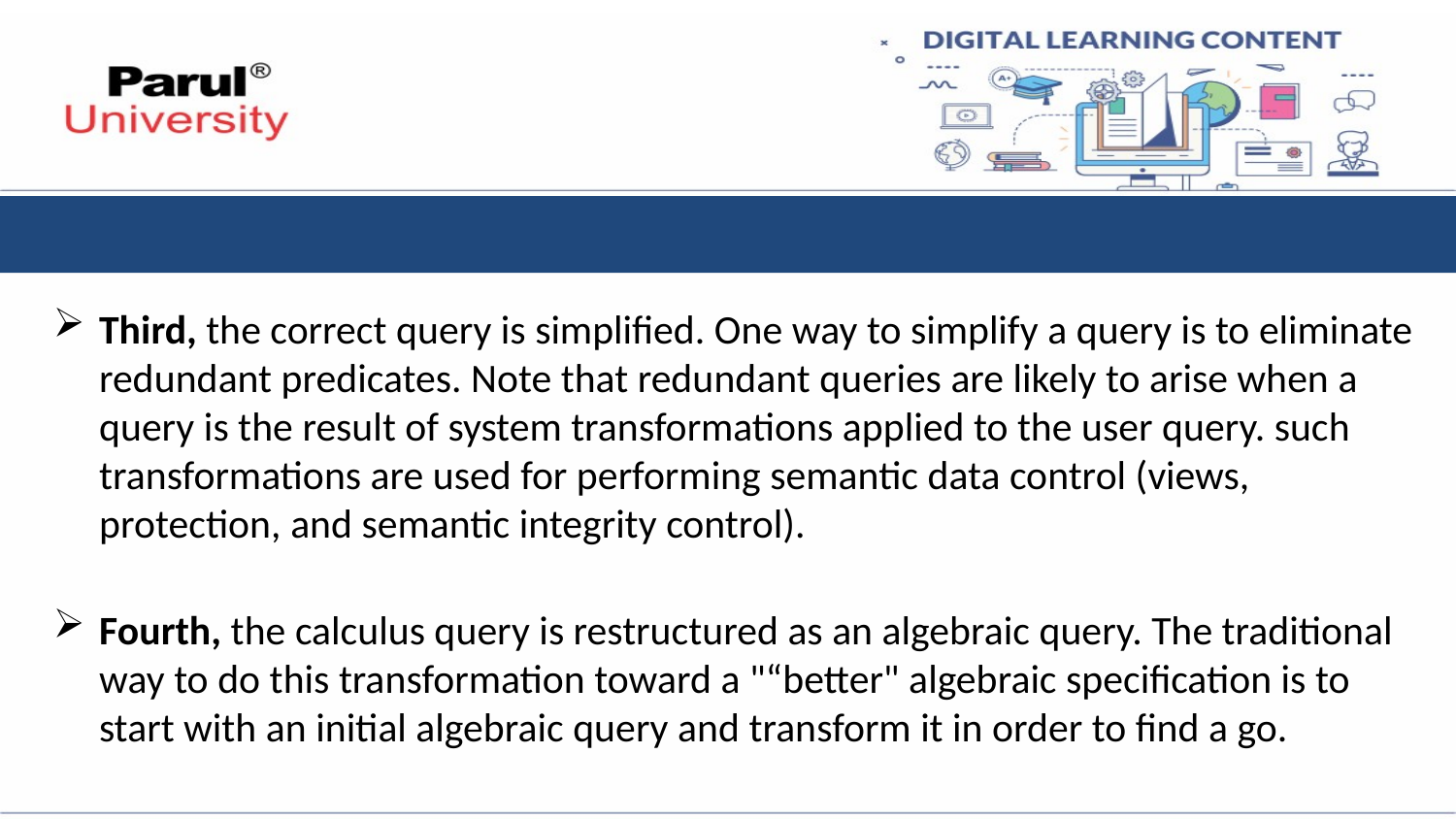

Third, the correct query is simplified. One way to simplify a query is to eliminate redundant predicates. Note that redundant queries are likely to arise when a query is the result of system transformations applied to the user query. such transformations are used for performing semantic data control (views, protection, and semantic integrity control).

Fourth, the calculus query is restructured as an algebraic query. The traditional way to do this transformation toward a "“better" algebraic specification is to start with an initial algebraic query and transform it in order to find a go.